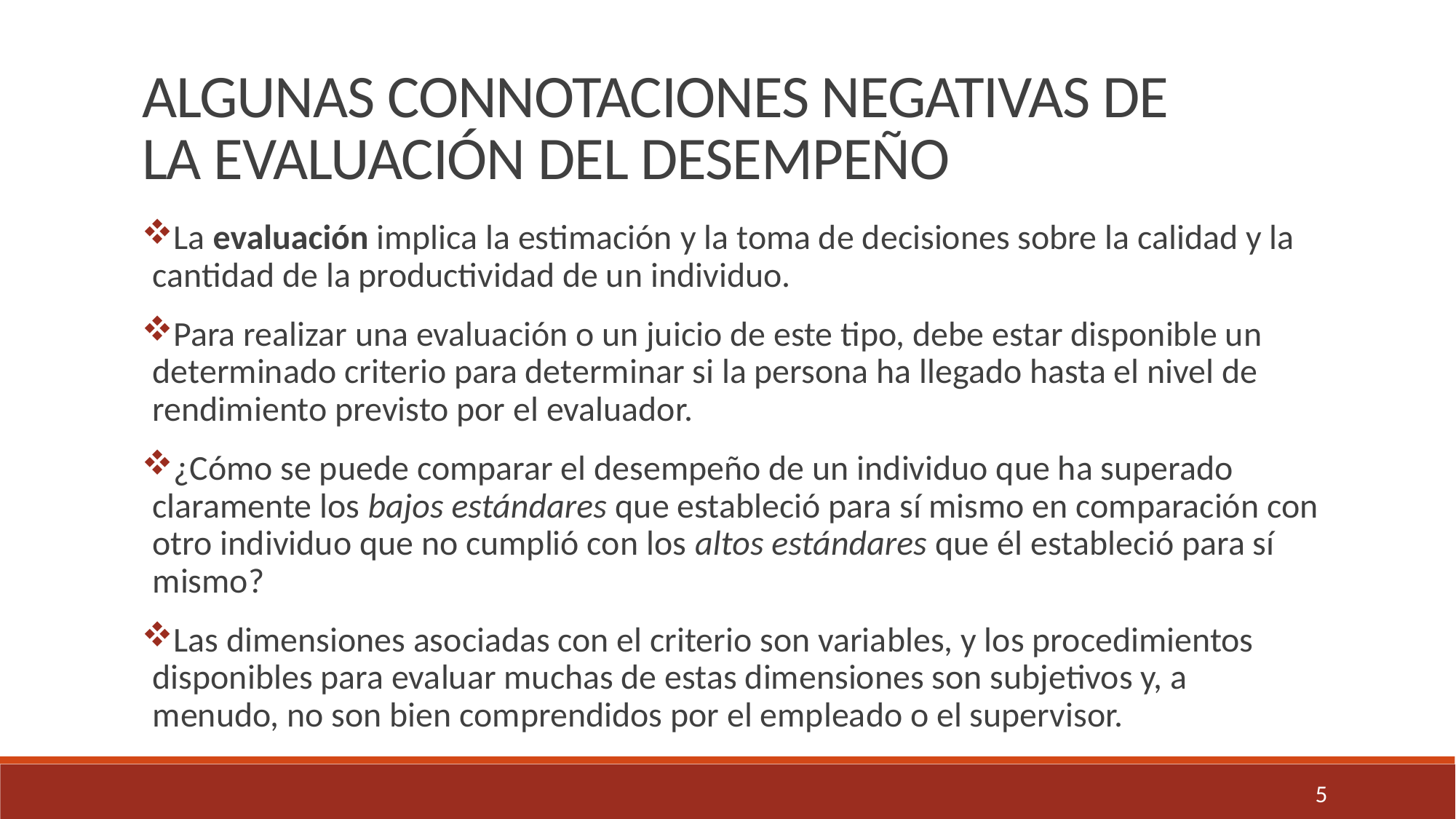

ALGUNAS CONNOTACIONES NEGATIVAS DE
LA EVALUACIÓN DEL DESEMPEÑO
La evaluación implica la estimación y la toma de decisiones sobre la calidad y la cantidad de la productividad de un individuo.
Para realizar una evaluación o un juicio de este tipo, debe estar disponible un determinado criterio para determinar si la persona ha llegado hasta el nivel de rendimiento previsto por el evaluador.
¿Cómo se puede comparar el desempeño de un individuo que ha superado claramente los bajos estándares que estableció para sí mismo en comparación con otro individuo que no cumplió con los altos estándares que él estableció para sí mismo?
Las dimensiones asociadas con el criterio son variables, y los procedimientos disponibles para evaluar muchas de estas dimensiones son subjetivos y, a menudo, no son bien comprendidos por el empleado o el supervisor.
5